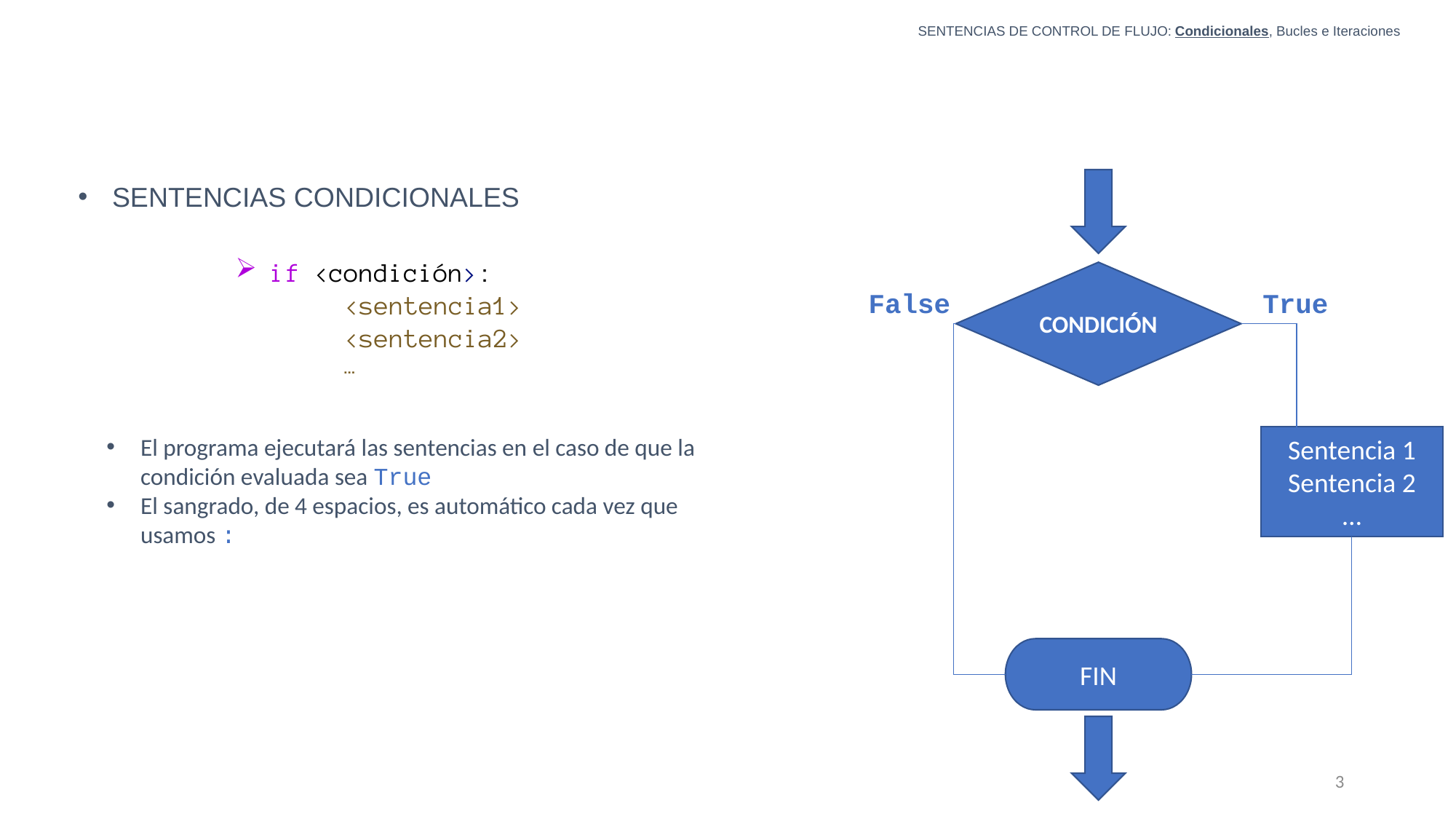

SENTENCIAS DE CONTROL DE FLUJO: Condicionales, Bucles e Iteraciones

SENTENCIAS CONDICIONALES
if <condición>:
    			<sentencia1>
			<sentencia2>
			…
CONDICIÓN
False
True
El programa ejecutará las sentencias en el caso de que la condición evaluada sea True
El sangrado, de 4 espacios, es automático cada vez que usamos :
Sentencia 1
Sentencia 2
…
FIN

3